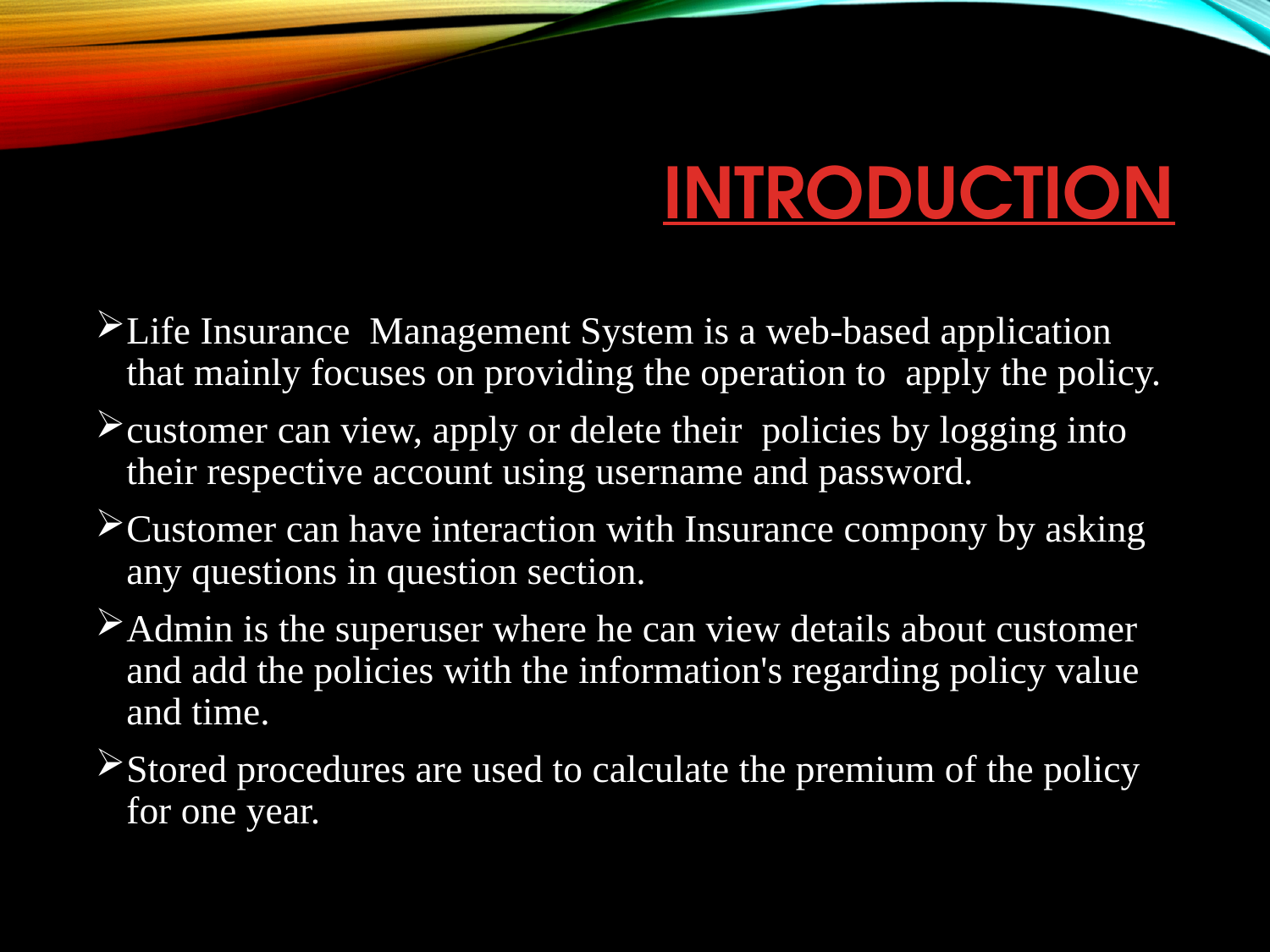

# INTRODUCTION
Life Insurance  Management System is a web-based application that mainly focuses on providing the operation to  apply the policy.
customer can view, apply or delete their  policies by logging into their respective account using username and password.
Customer can have interaction with Insurance compony by asking any questions in question section.
Admin is the superuser where he can view details about customer and add the policies with the information's regarding policy value and time.
Stored procedures are used to calculate the premium of the policy for one year.